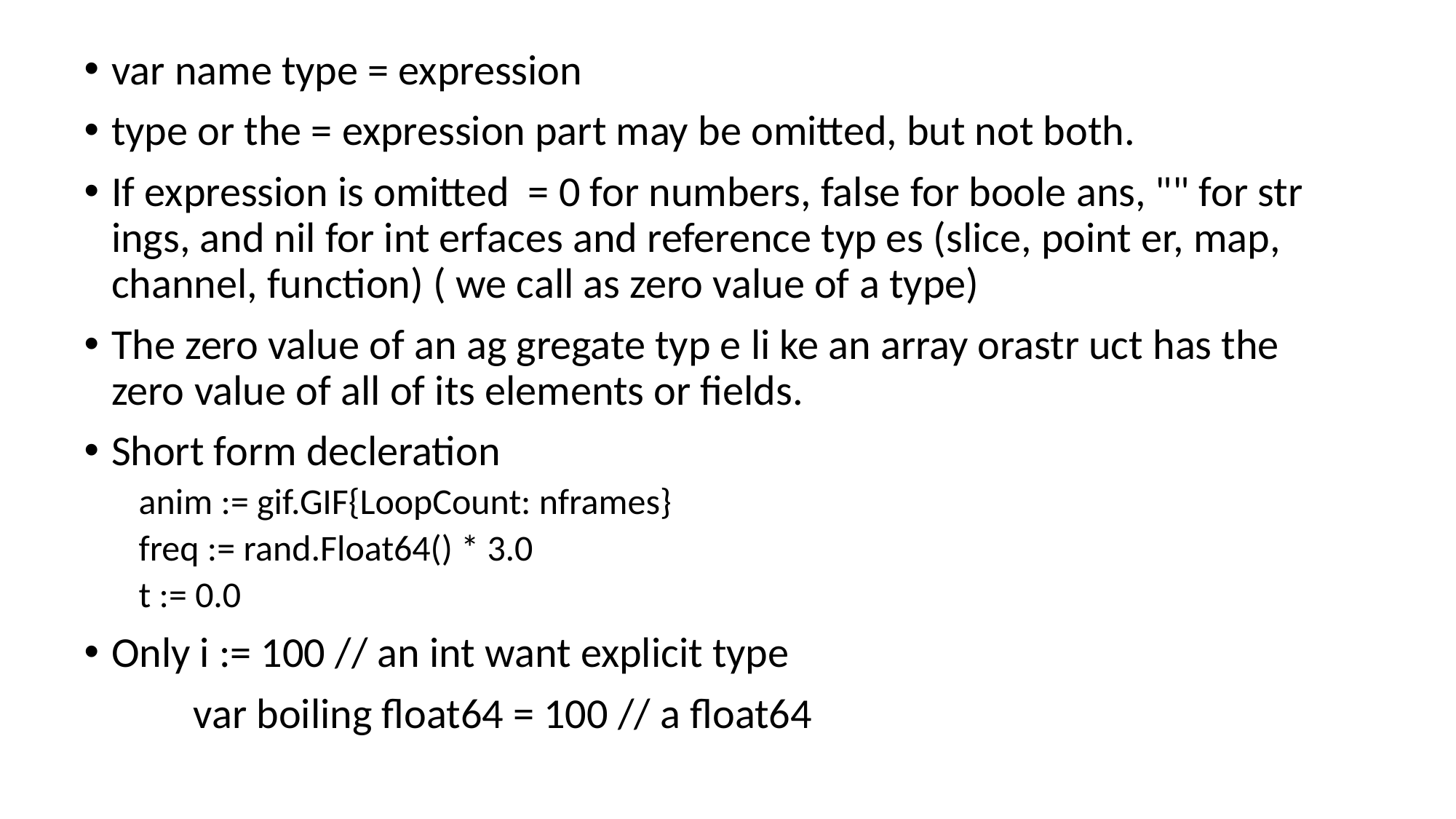

var name type = expression
type or the = expression part may be omitted, but not both.
If expression is omitted  = 0 for numbers, false for boole ans, "" for str ings, and nil for int erfaces and reference typ es (slice, point er, map, channel, function) ( we call as zero value of a type)
The zero value of an ag gregate typ e li ke an array orastr uct has the zero value of all of its elements or fields.
Short form decleration
anim := gif.GIF{LoopCount: nframes}
freq := rand.Float64() * 3.0
t := 0.0
Only i := 100 // an int want explicit type
	var boiling float64 = 100 // a float64